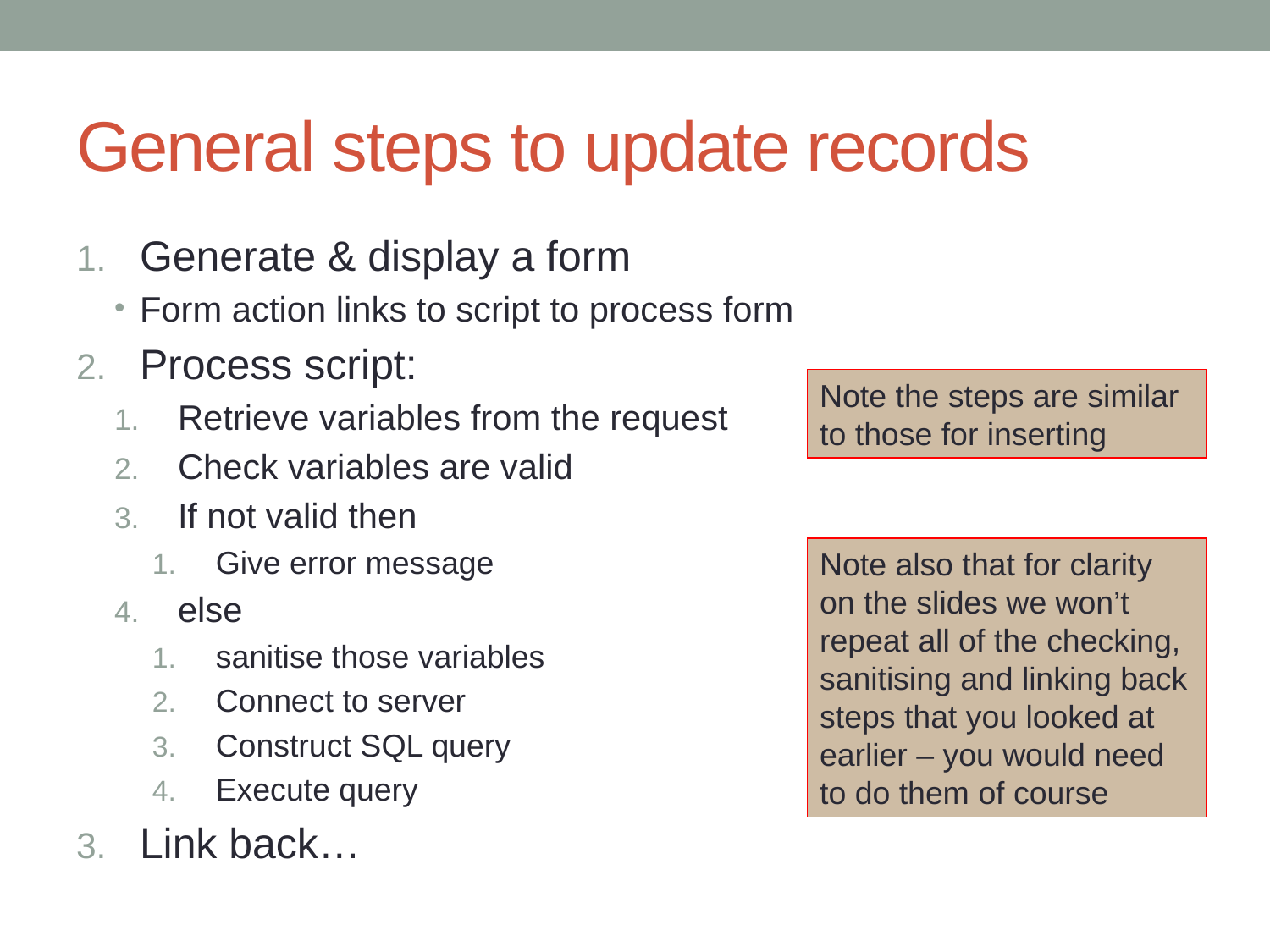

# General steps to update records
Generate & display a form
Form action links to script to process form
Process script:
Retrieve variables from the request
Check variables are valid
If not valid then
Give error message
else
sanitise those variables
Connect to server
Construct SQL query
Execute query
Link back…

Note the steps are similar to those for inserting
Note also that for clarity on the slides we won’t repeat all of the checking, sanitising and linking back steps that you looked at earlier – you would need to do them of course